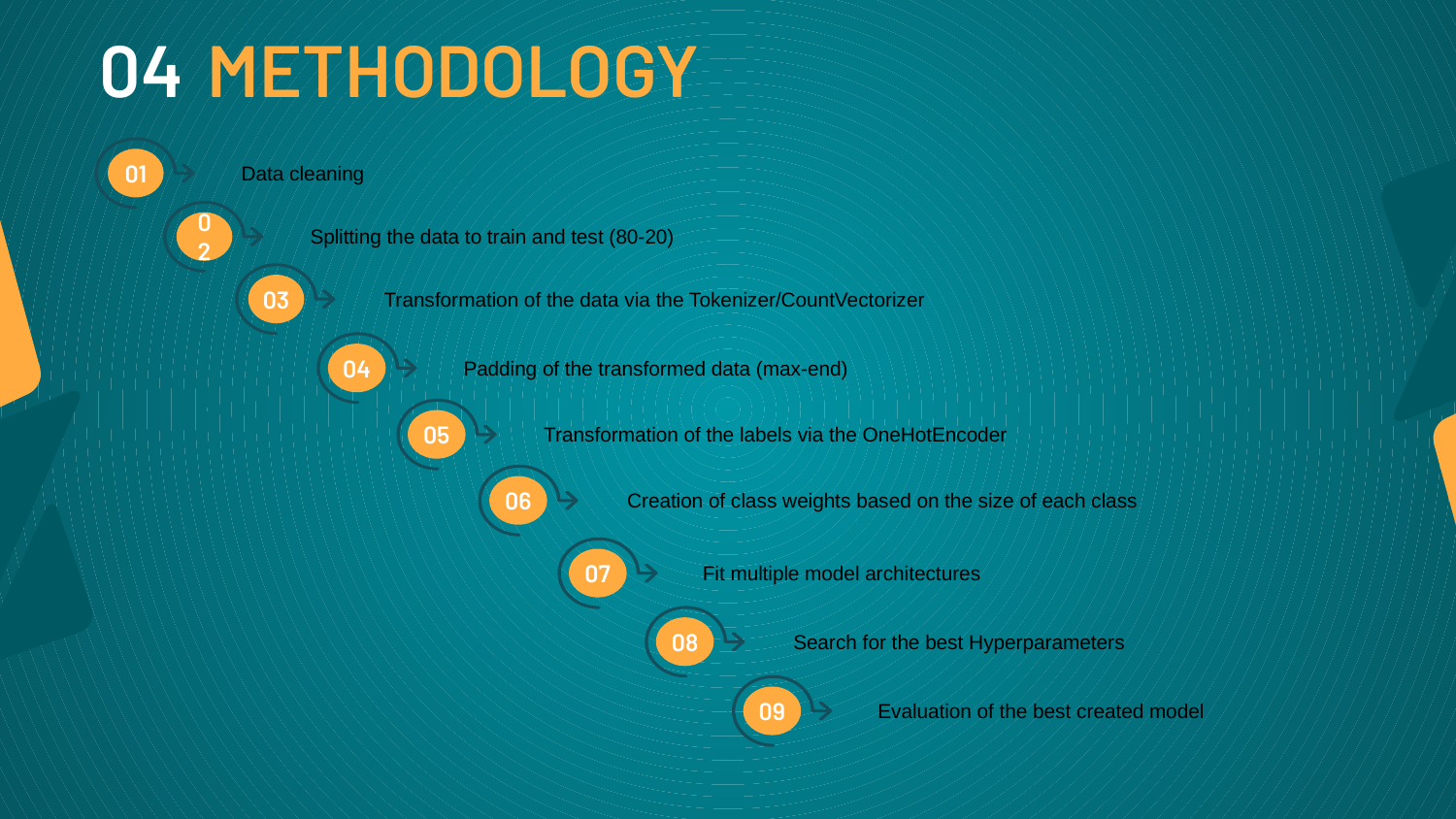

04   METHODOLOGY

01

Data cleaning

02

Splitting the data to train and test (80-20)

03

Transformation of the data via the Tokenizer/CountVectorizer

04

Padding of the transformed data (max-end)

05

Transformation of the labels via the OneHotEncoder

06

Creation of class weights based on the size of each class

07

Fit multiple model architectures

08

Search for the best Hyperparameters

09

Evaluation of the best created model